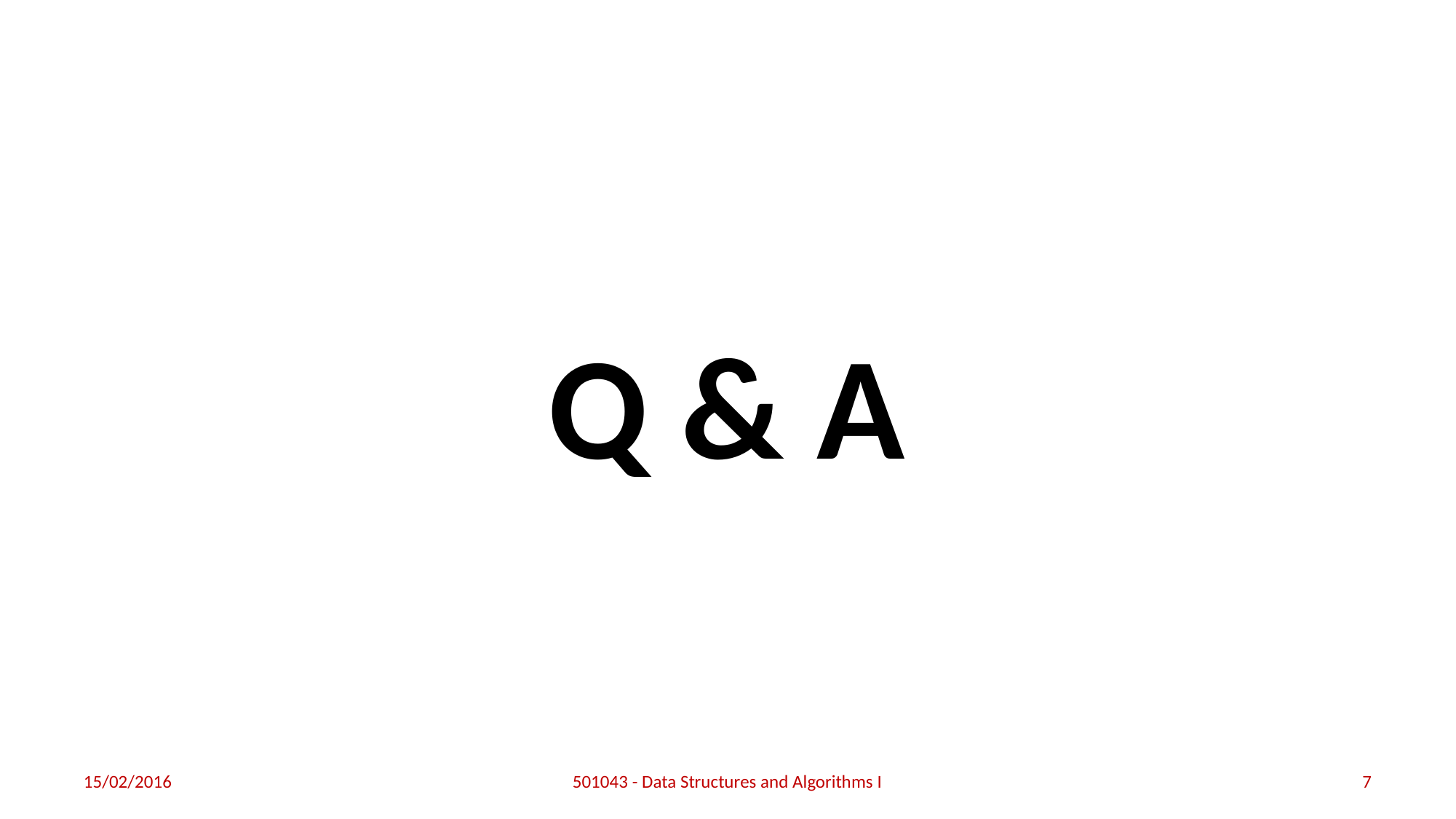

# Q & A
15/02/2016
501043 - Data Structures and Algorithms I
7